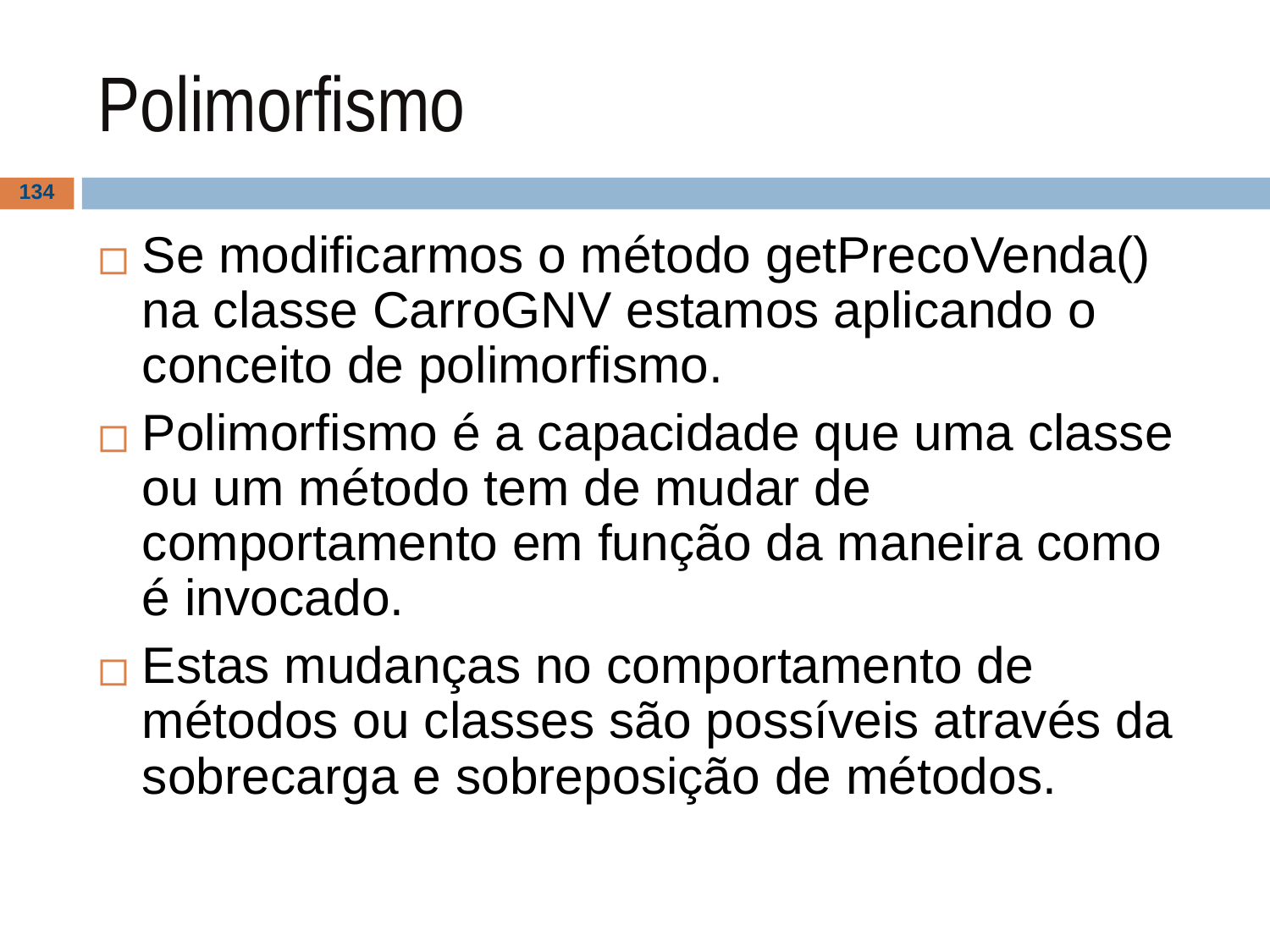

# Polimorfismo
134
Se modificarmos o método getPrecoVenda() na classe CarroGNV estamos aplicando o conceito de polimorfismo.
Polimorfismo é a capacidade que uma classe ou um método tem de mudar de comportamento em função da maneira como é invocado.
Estas mudanças no comportamento de métodos ou classes são possíveis através da sobrecarga e sobreposição de métodos.